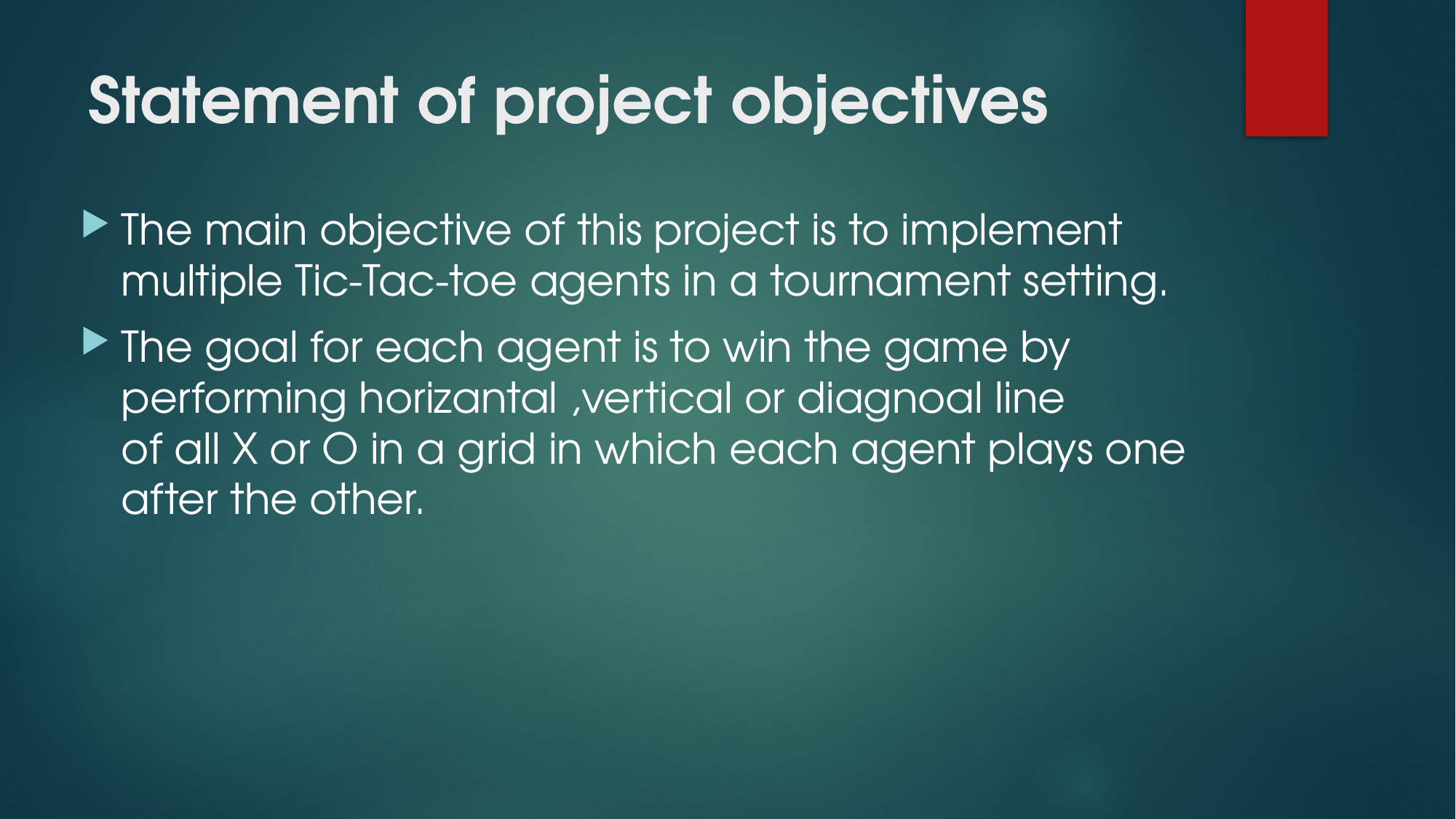

# Statement of project objectives
The main objective of this project is to implement multiple Tic-Tac-toe agents in a tournament setting.
The goal for each agent is to win the game by performing horizantal ,vertical or diagnoal line of all X or O in a grid in which each agent plays one after the other.